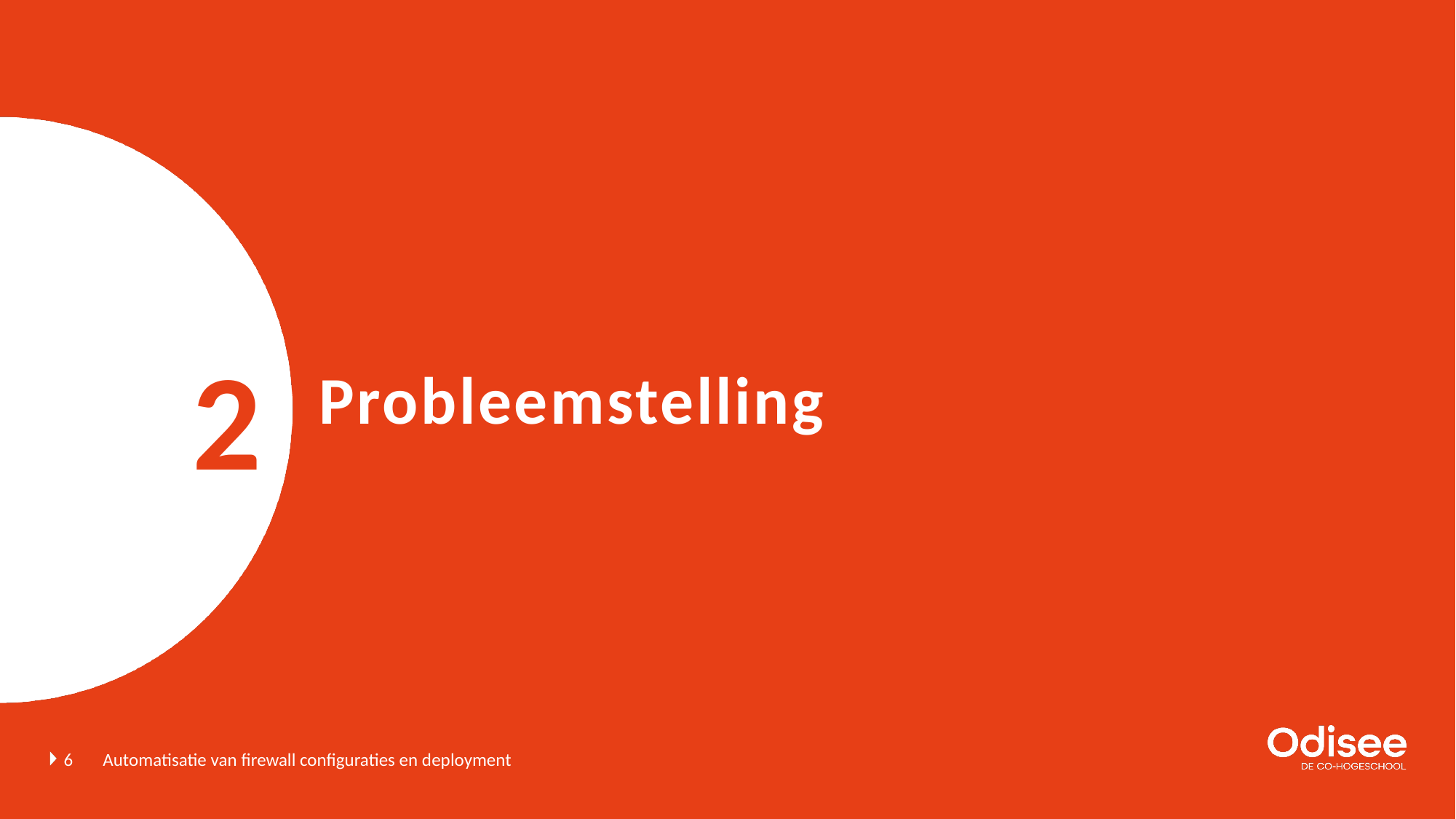

2
# Probleemstelling

6
Automatisatie van firewall configuraties en deployment